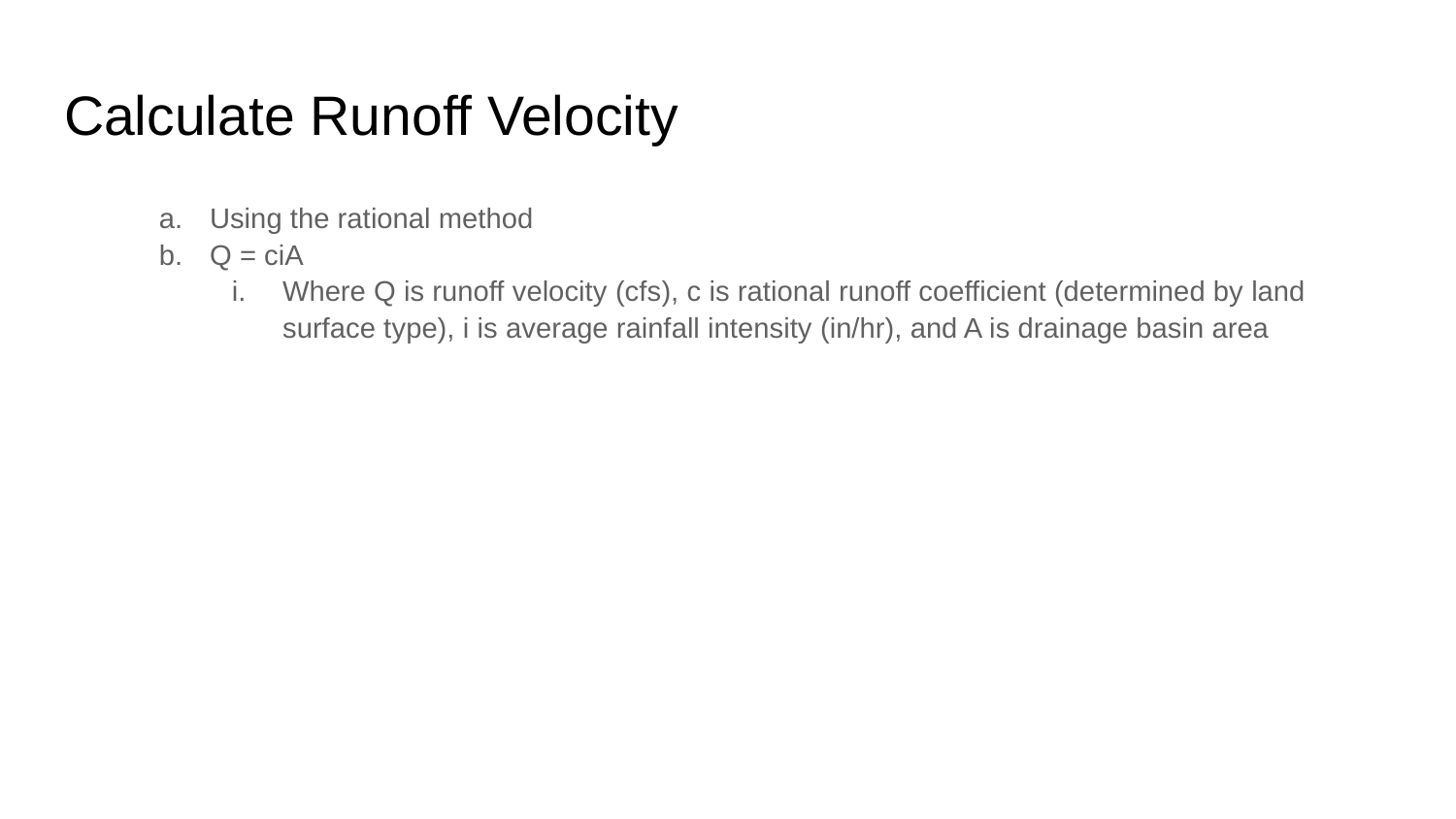

# Calculate Runoff Velocity
Using the rational method
Q = ciA
Where Q is runoff velocity (cfs), c is rational runoff coefficient (determined by land surface type), i is average rainfall intensity (in/hr), and A is drainage basin area